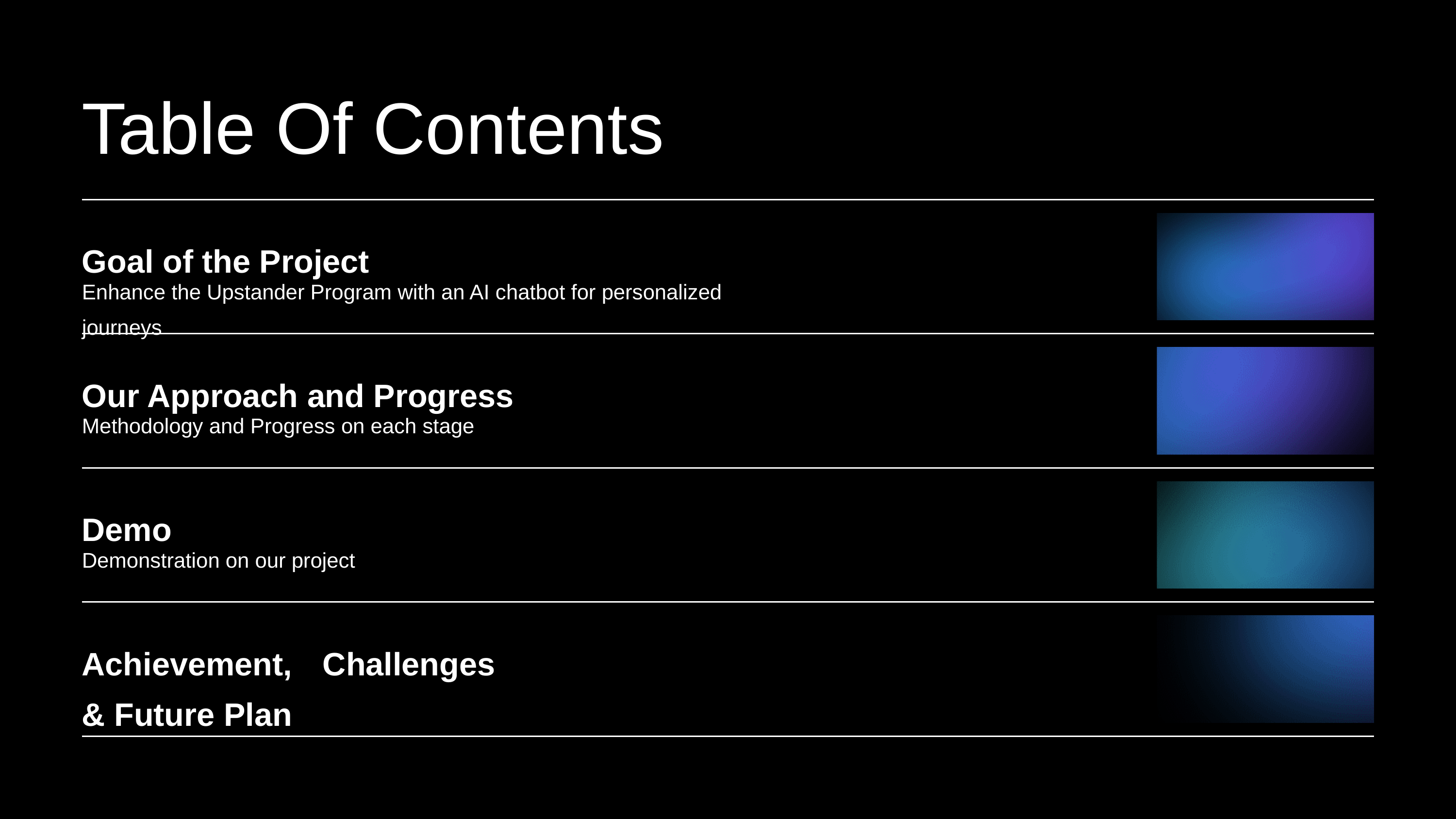

Table Of Contents

Goal of the Project
Enhance the Upstander Program with an AI chatbot for personalized journeys

Our Approach and Progress
Methodology and Progress on each stage

Demo
Demonstration on our project

Achievement, Challenges & Future Plan